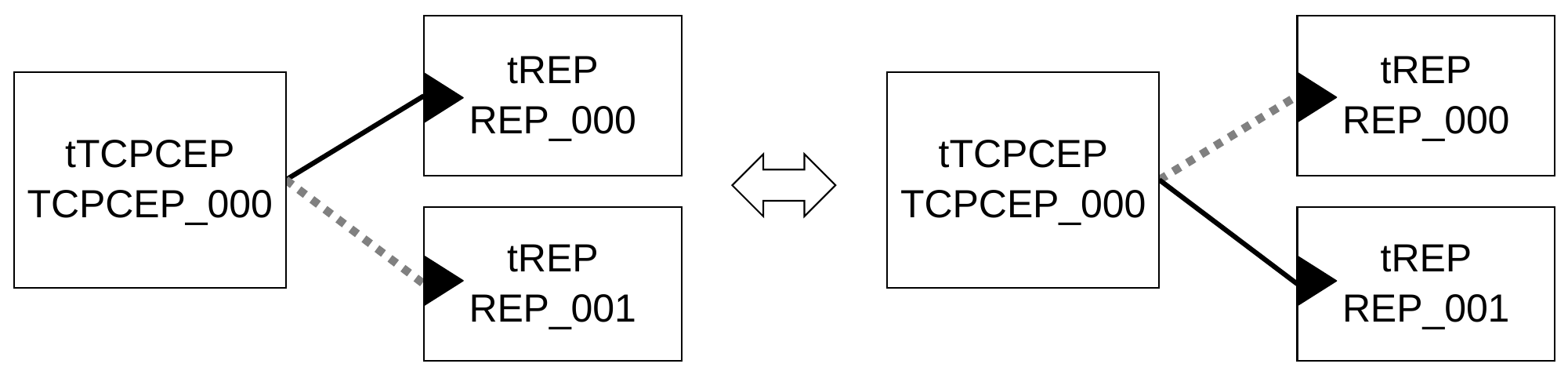

tREP
REP_000

tTCPCEP
TCPCEP_000
tREP
REP_001
tREP
REP_000
tTCPCEP
TCPCEP_000
tREP
REP_001